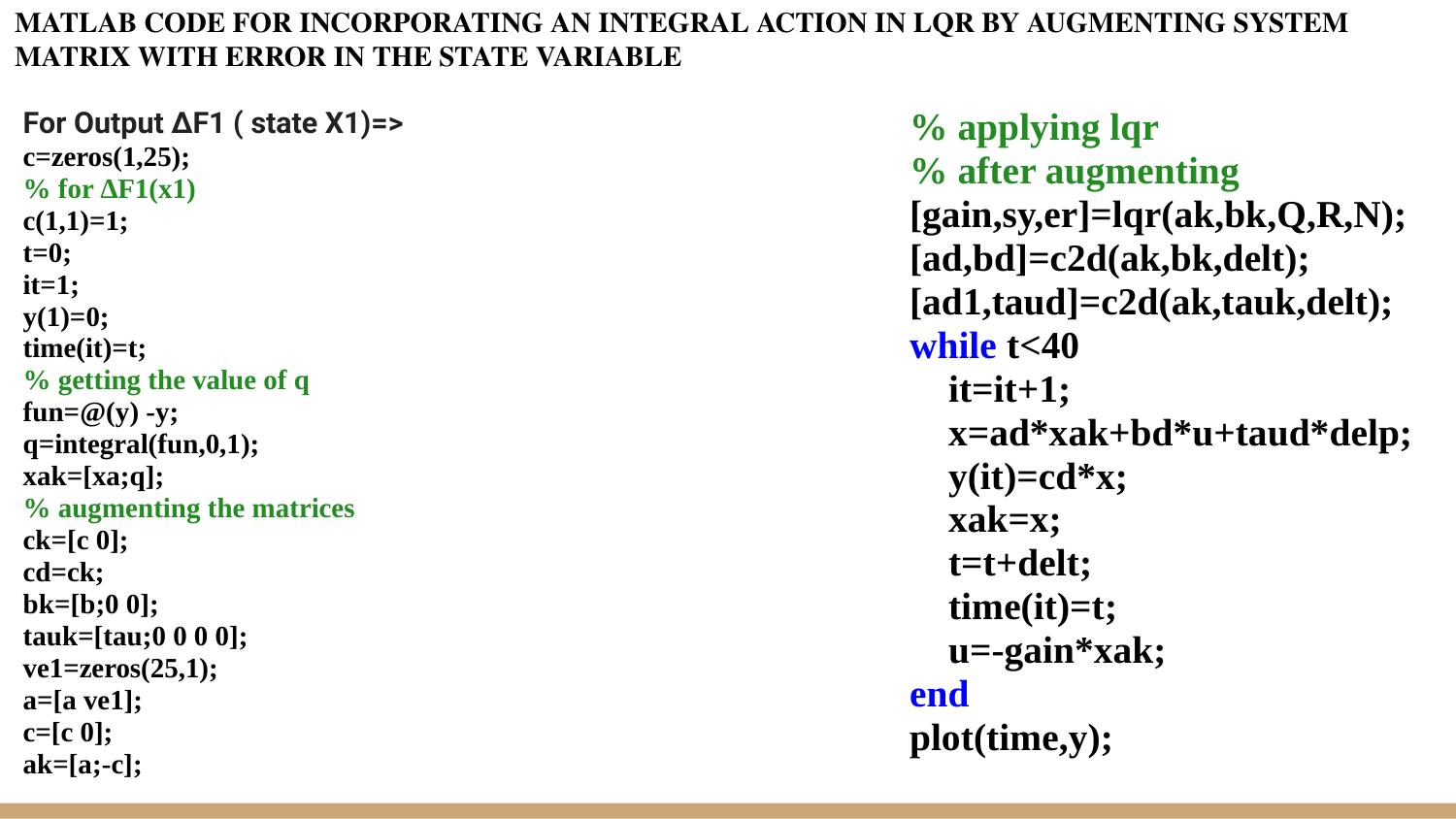

# MATLAB CODE FOR INCORPORATING AN INTEGRAL ACTION IN LQR BY AUGMENTING SYSTEM MATRIX WITH ERROR IN THE STATE VARIABLE
For Output ∆F1 ( state X1)=>
c=zeros(1,25);
% for ∆F1(x1)
c(1,1)=1;
t=0;
it=1;
y(1)=0;
time(it)=t;
% getting the value of q
fun=@(y) -y;
q=integral(fun,0,1);
xak=[xa;q];
% augmenting the matrices
ck=[c 0];
cd=ck;
bk=[b;0 0];
tauk=[tau;0 0 0 0];
ve1=zeros(25,1);
a=[a ve1];
c=[c 0];
ak=[a;-c];

% applying lqr
% after augmenting
[gain,sy,er]=lqr(ak,bk,Q,R,N);
[ad,bd]=c2d(ak,bk,delt);
[ad1,taud]=c2d(ak,tauk,delt);
while t<40
    it=it+1;
    x=ad*xak+bd*u+taud*delp;
    y(it)=cd*x;
    xak=x;
    t=t+delt;
    time(it)=t;
    u=-gain*xak;
end
plot(time,y);